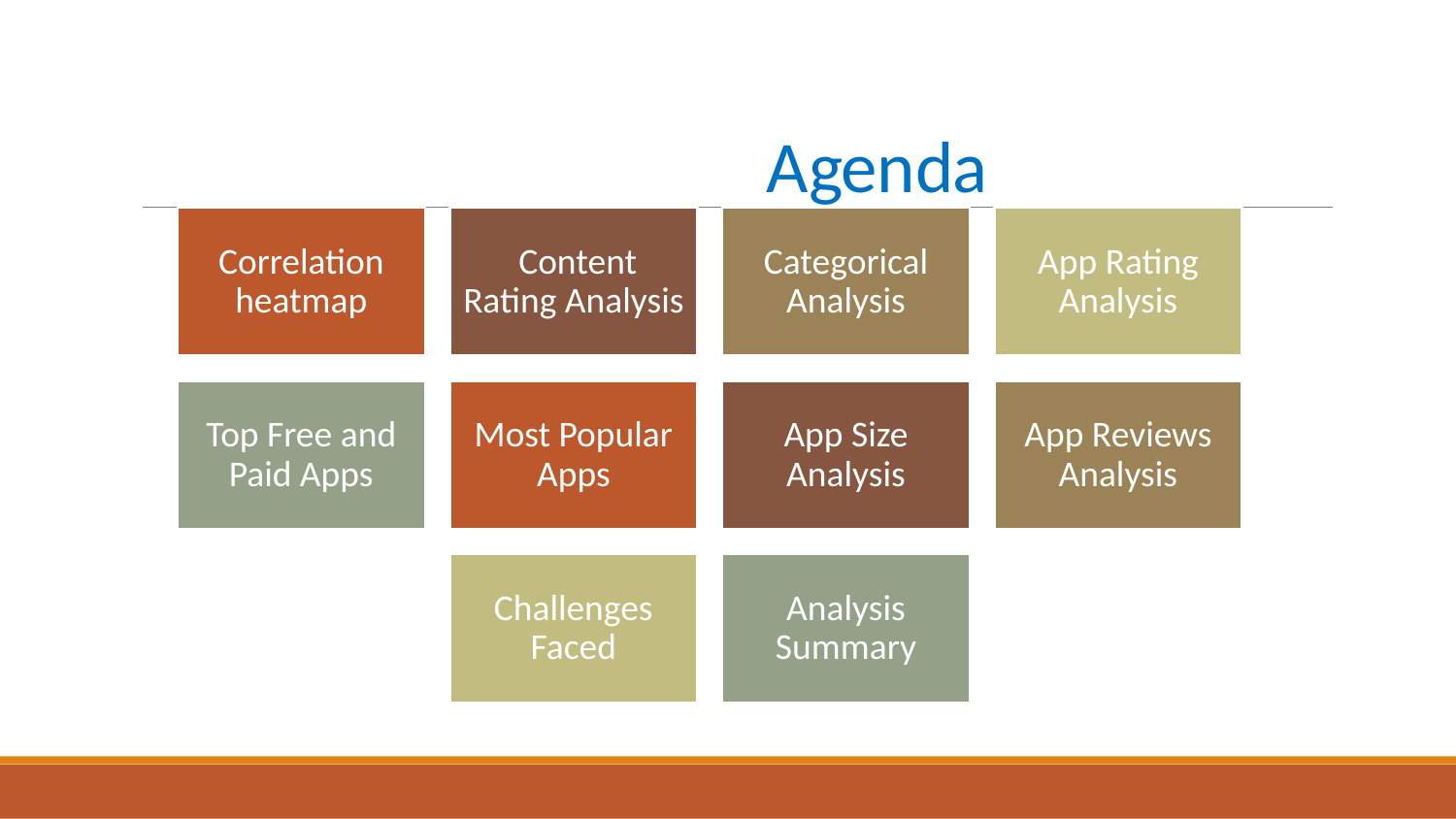

# Agenda
Correlation heatmap
 Content Rating Analysis
Categorical Analysis
App Rating Analysis
Top Free and Paid Apps
Most Popular Apps
App Size Analysis
App Reviews Analysis
Challenges Faced
Analysis Summary